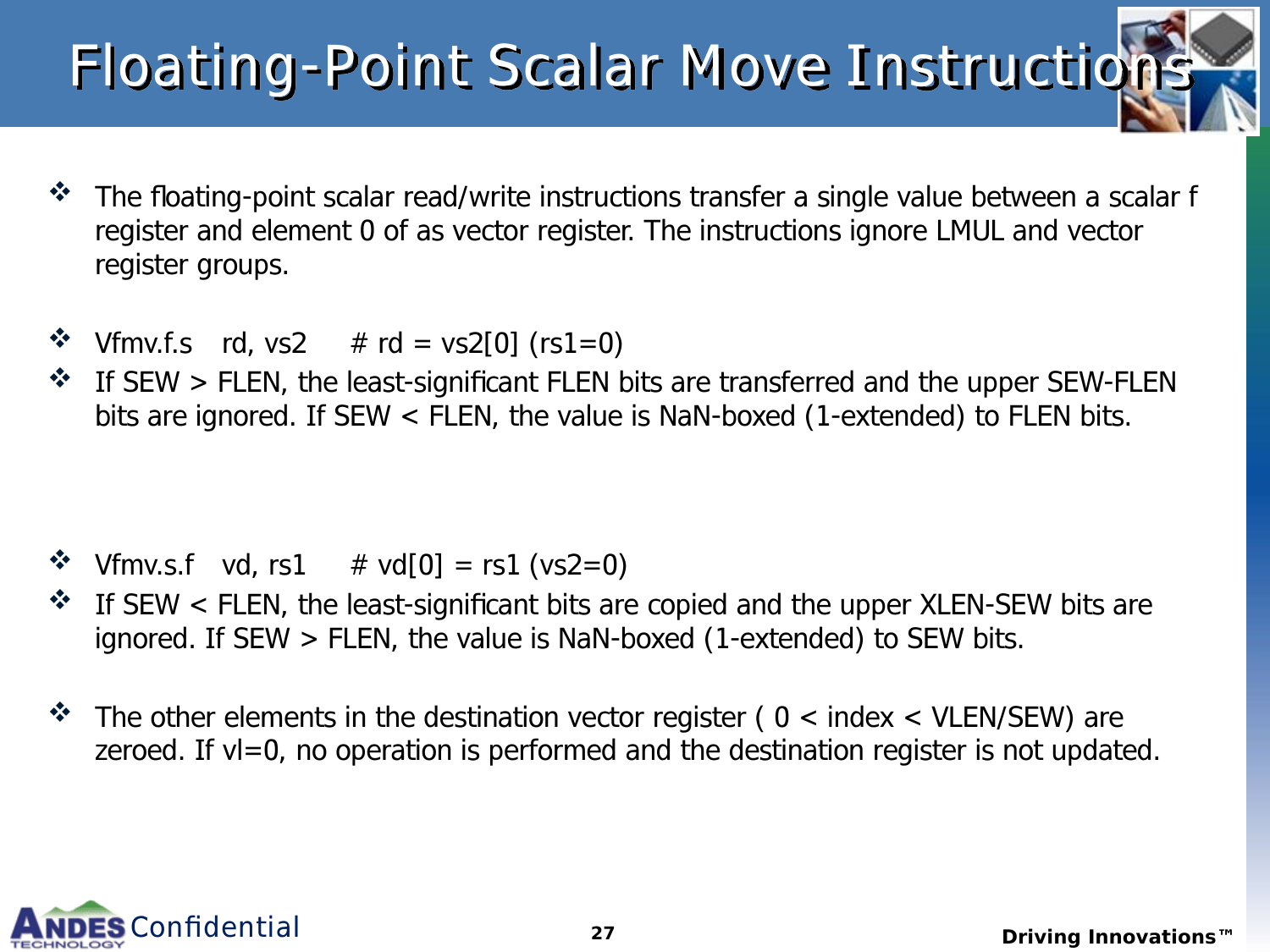

# Floating-Point Scalar Move Instructions
The floating-point scalar read/write instructions transfer a single value between a scalar f register and element 0 of as vector register. The instructions ignore LMUL and vector register groups.

Vfmv.f.s	rd, vs2	# rd = vs2[0] (rs1=0)
If SEW > FLEN, the least-significant FLEN bits are transferred and the upper SEW-FLEN bits are ignored. If SEW < FLEN, the value is NaN-boxed (1-extended) to FLEN bits.

Vfmv.s.f	vd, rs1	# vd[0] = rs1 (vs2=0)
If SEW < FLEN, the least-significant bits are copied and the upper XLEN-SEW bits are ignored. If SEW > FLEN, the value is NaN-boxed (1-extended) to SEW bits.

The other elements in the destination vector register ( 0 < index < VLEN/SEW) are zeroed. If vl=0, no operation is performed and the destination register is not updated.